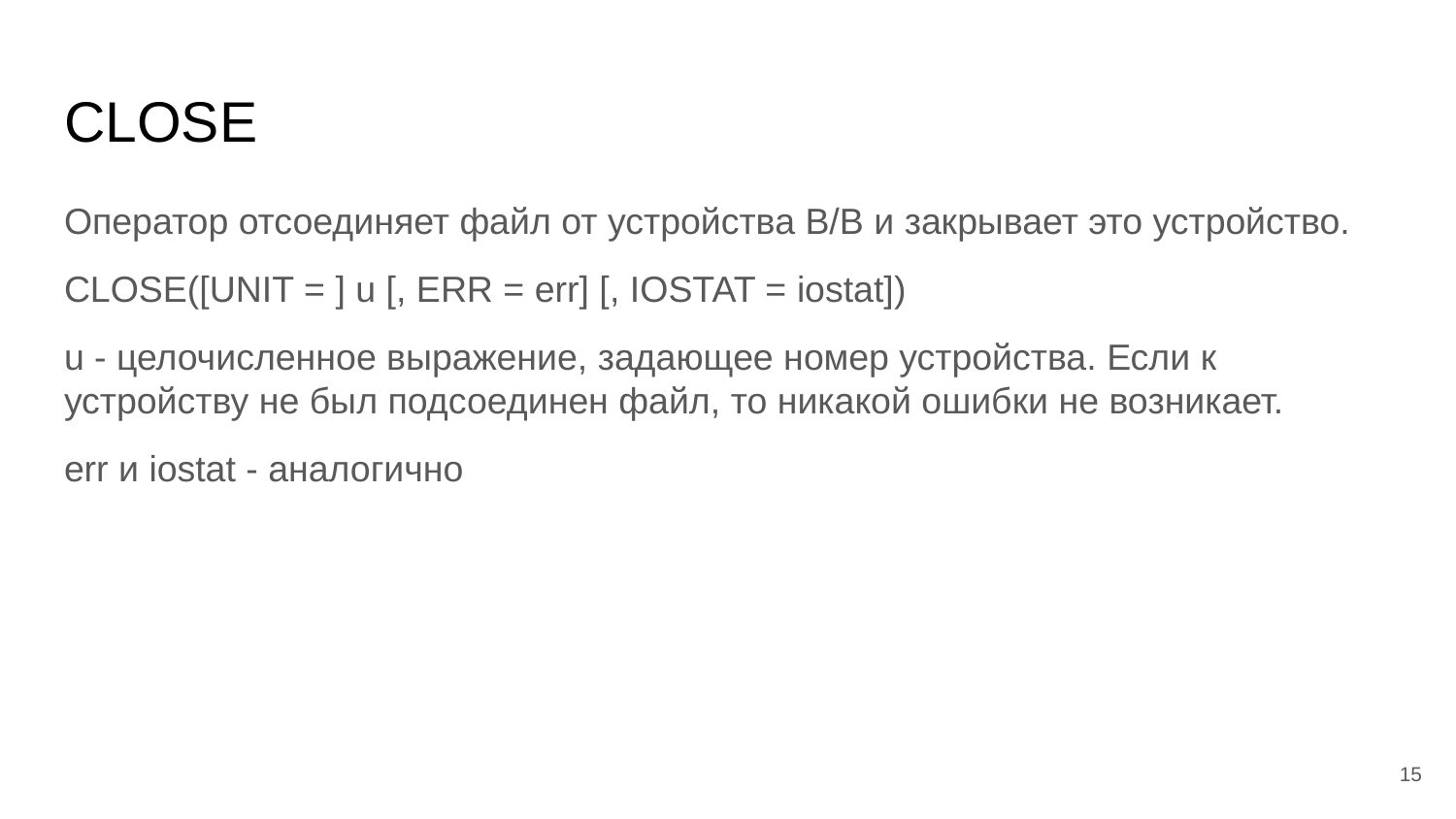

# CLOSE
Оператор отсоединяет файл от устройства В/В и закрывает это устройство.
CLOSE([UNIT = ] u [, ERR = err] [, IOSTAT = iostat])
u - целочисленное выражение, задающее номер устройства. Если к устройству не был подсоединен файл, то никакой ошибки не возникает.
err и iostat - аналогично

15